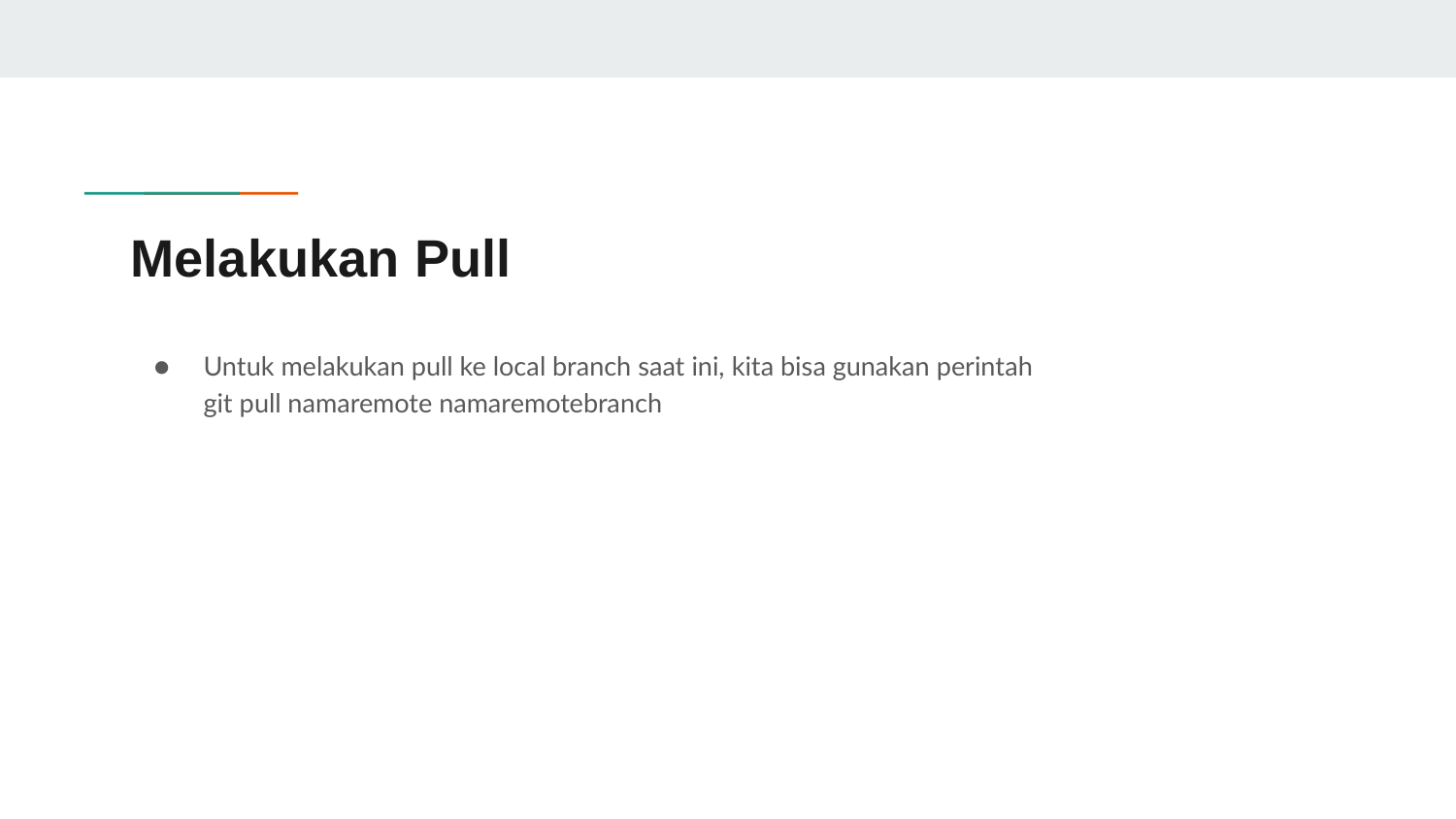

# Melakukan Pull
Untuk melakukan pull ke local branch saat ini, kita bisa gunakan perintah
git pull namaremote namaremotebranch